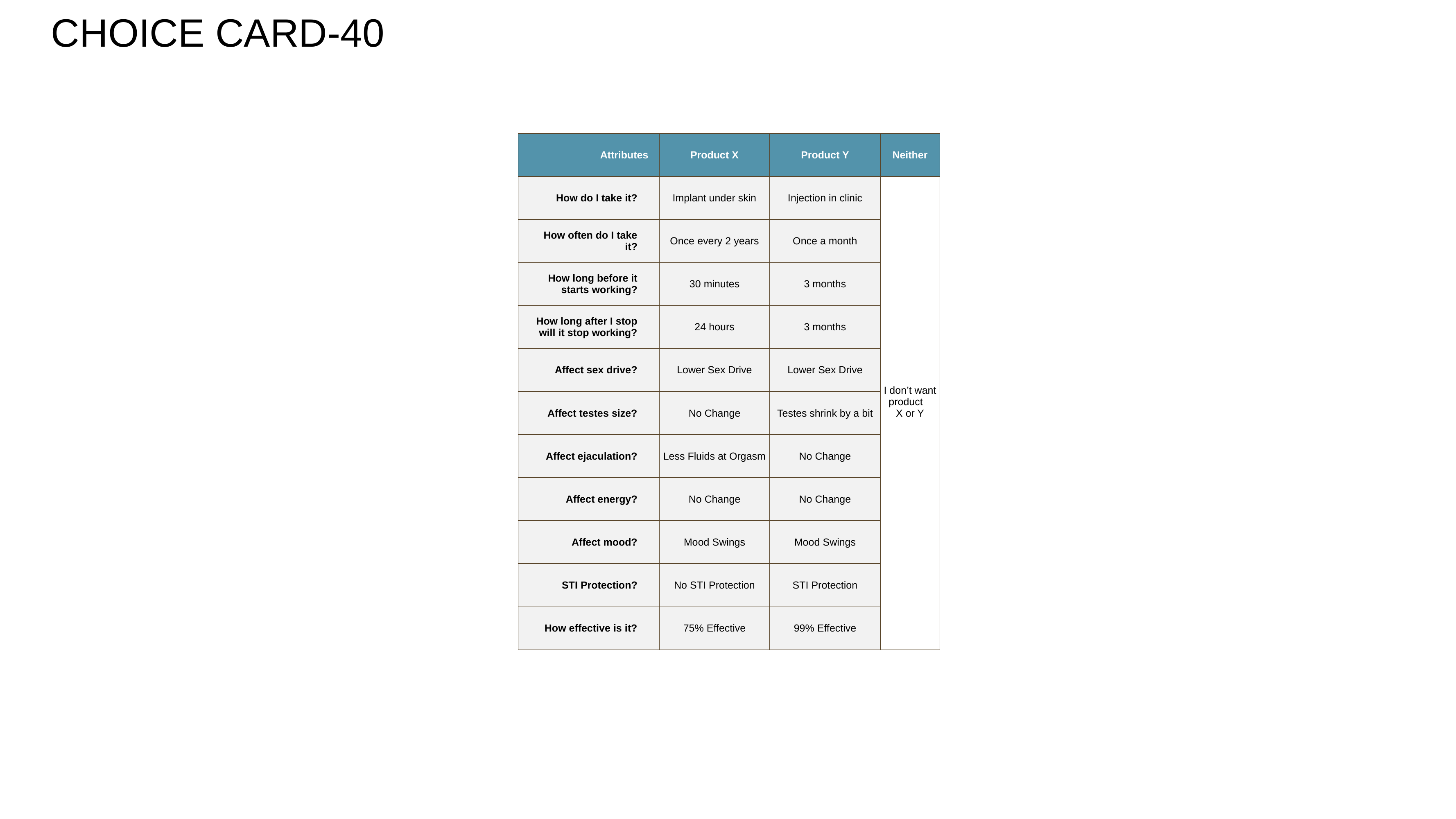

CHOICE CARD-40
| Attributes | Product X | Product Y | Neither |
| --- | --- | --- | --- |
| How do I take it? | Implant under skin | Injection in clinic | I don’t want product X or Y |
| How often do I take it? | Once every 2 years | Once a month |  |
| How long before it starts working? | 30 minutes | 3 months |  |
| How long after I stop will it stop working? | 24 hours | 3 months |  |
| Affect sex drive? | Lower Sex Drive | Lower Sex Drive |  |
| Affect testes size? | No Change | Testes shrink by a bit |  |
| Affect ejaculation? | Less Fluids at Orgasm | No Change |  |
| Affect energy? | No Change | No Change |  |
| Affect mood? | Mood Swings | Mood Swings |  |
| STI Protection? | No STI Protection | STI Protection |  |
| How effective is it? | 75% Effective | 99% Effective |  |
41